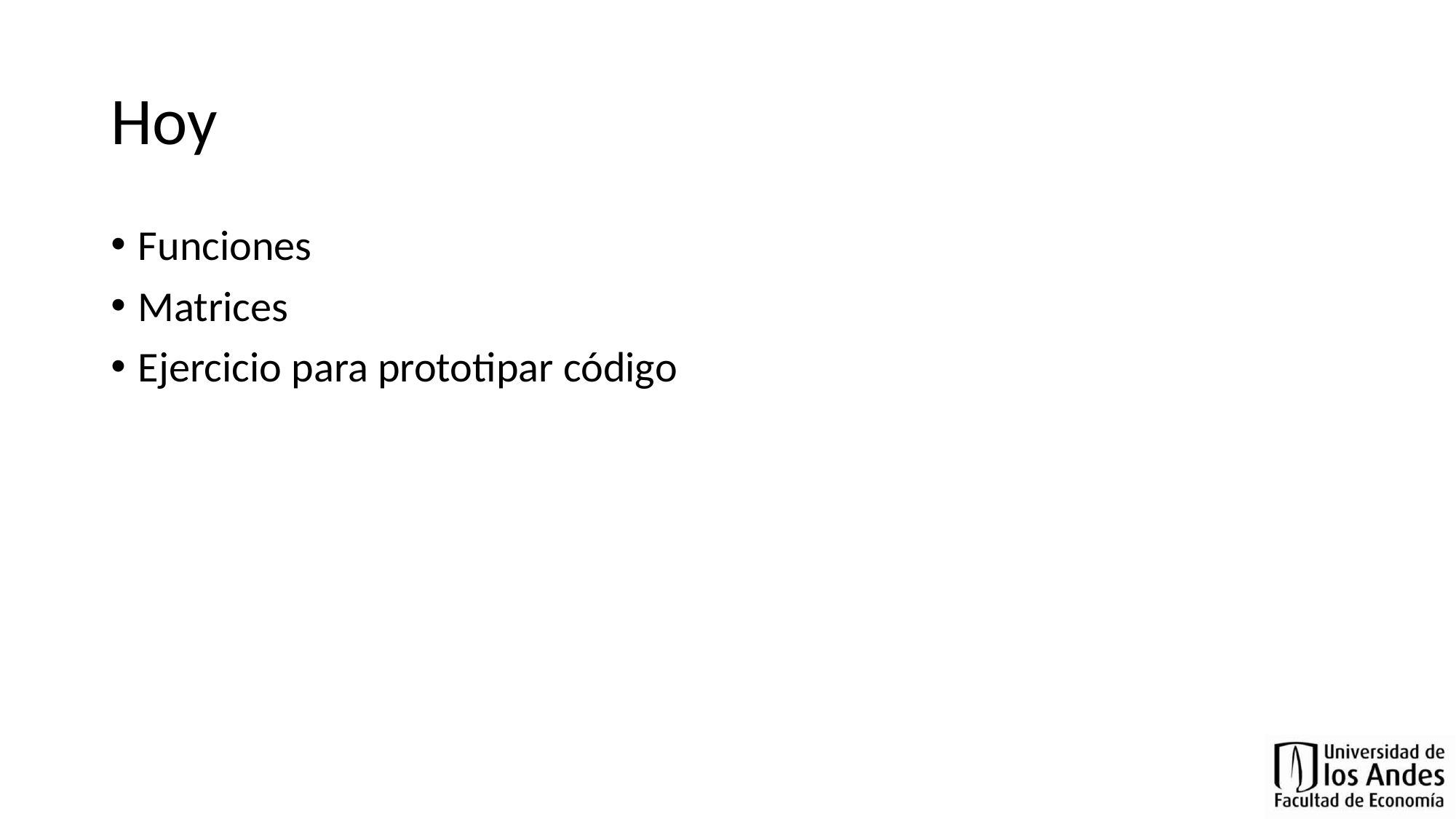

# Hoy
Funciones
Matrices
Ejercicio para prototipar código